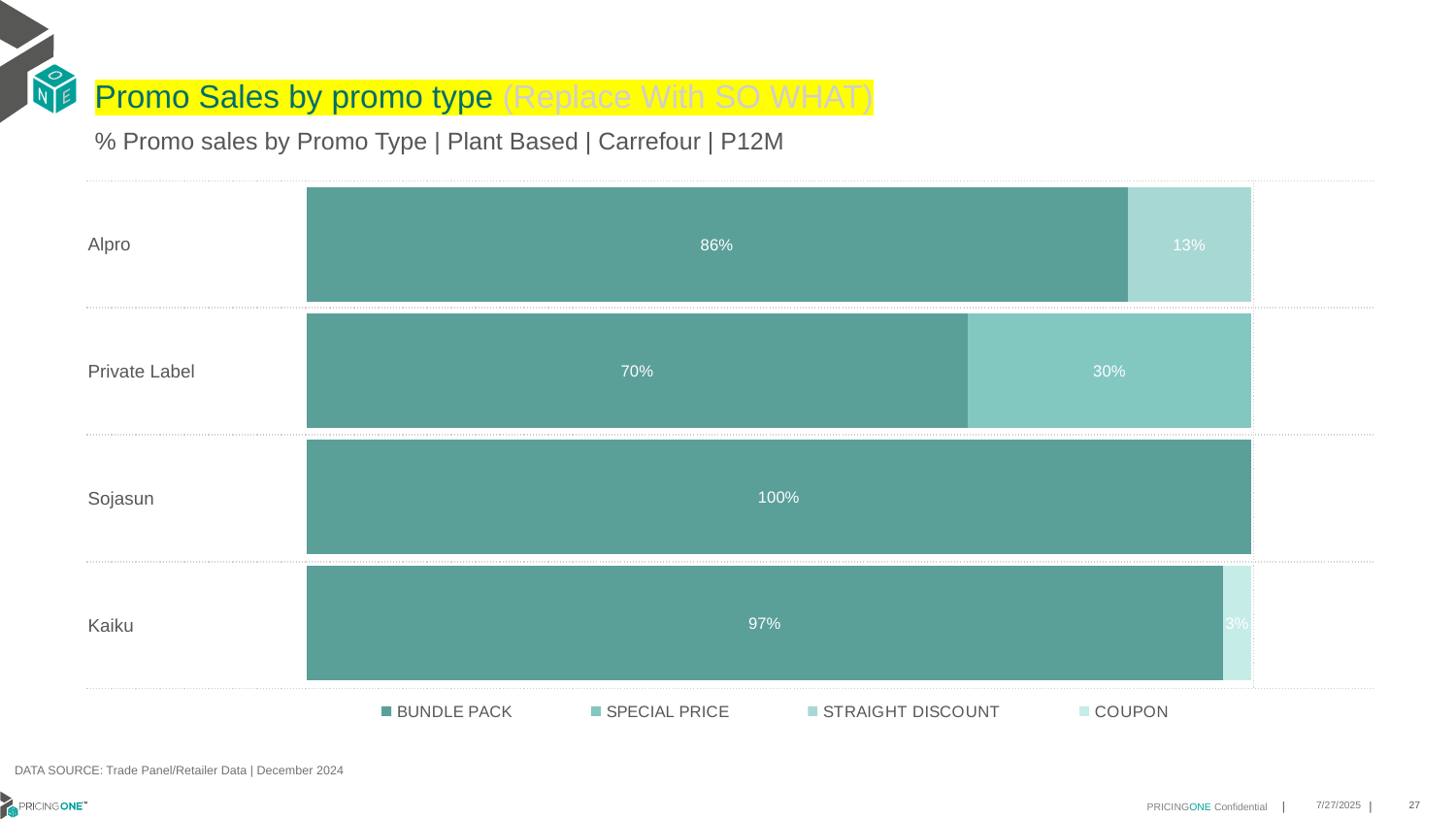

# Promo Sales by promo type (Replace With SO WHAT)
% Promo sales by Promo Type | Plant Based | Carrefour | P12M
| Alpro |  |
| --- | --- |
| Private Label |  |
| Sojasun |  |
| Kaiku |  |

### Chart

| Category | BUNDLE PACK | SPECIAL PRICE | STRAIGHT DISCOUNT | COUPON |
|---|---|---|---|---|
| Alpro | 0.86 | None | 0.13 | None |
| Private Label | 0.7 | 0.3 | None | None |
| Sojasun | 1.0 | None | None | None |
| Kaiku | 0.97 | None | None | 0.03 |
DATA SOURCE: Trade Panel/Retailer Data | December 2024

7/27/2025
27